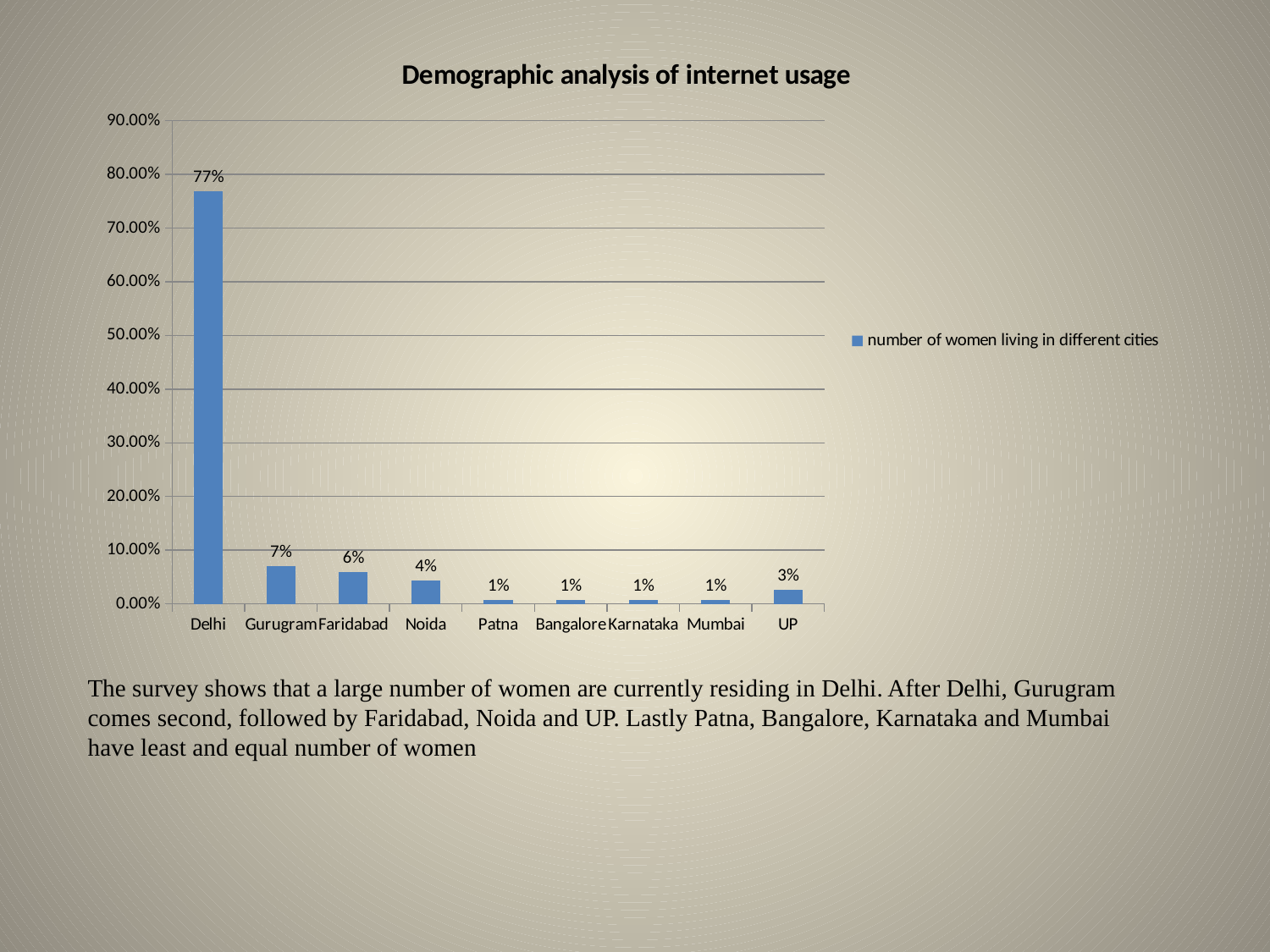

### Chart: Demographic analysis of internet usage

| Category | number of women living in different cities |
|---|---|
| Delhi | 0.7690000000000009 |
| Gurugram | 0.07000000000000003 |
| Faridabad | 0.05880000000000006 |
| Noida | 0.0436 |
| Patna | 0.008000000000000014 |
| Bangalore | 0.008000000000000014 |
| Karnataka | 0.008000000000000014 |
| Mumbai | 0.008000000000000014 |
| UP | 0.026600000000000023 |
The survey shows that a large number of women are currently residing in Delhi. After Delhi, Gurugram comes second, followed by Faridabad, Noida and UP. Lastly Patna, Bangalore, Karnataka and Mumbai have least and equal number of women